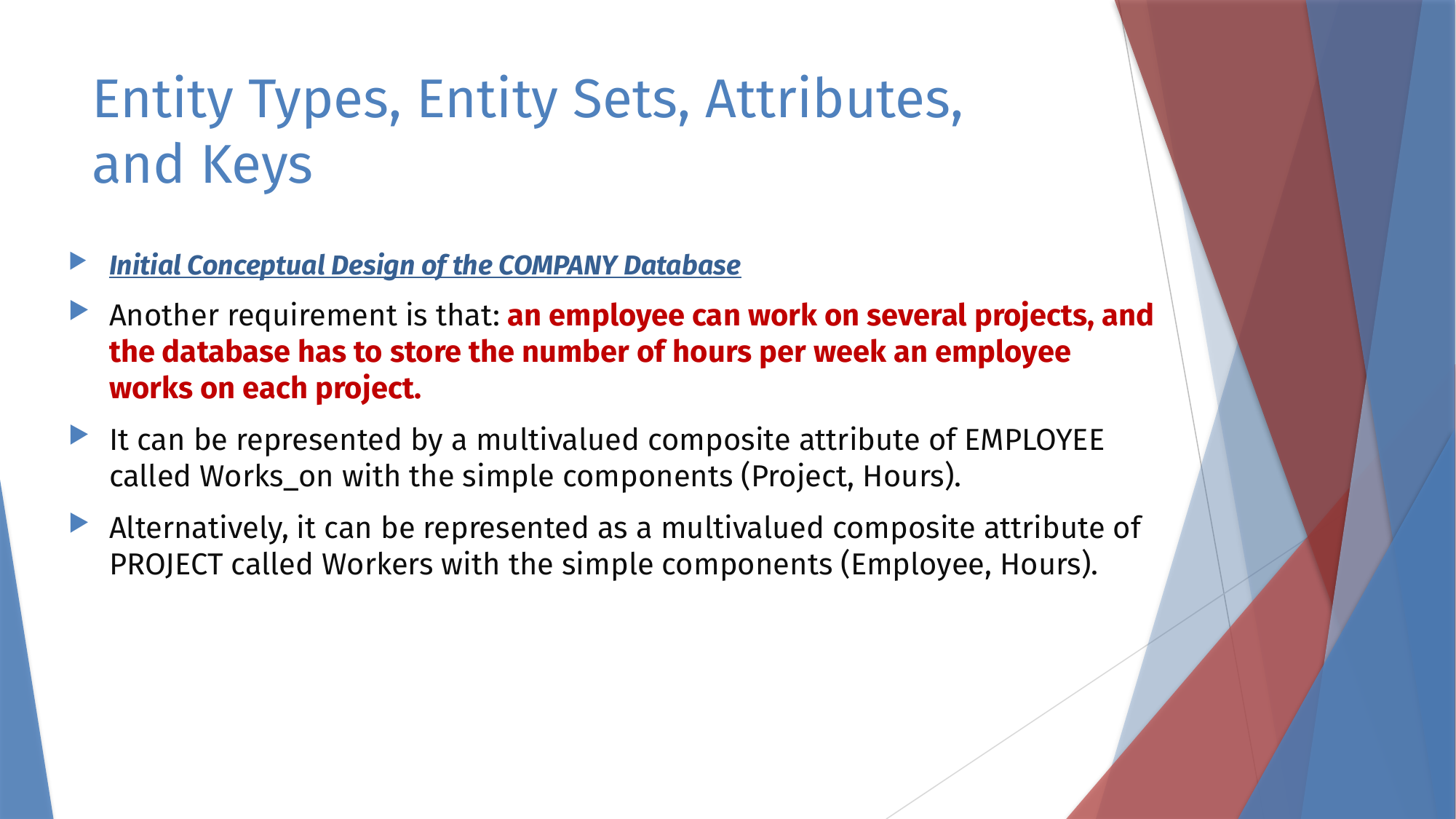

# Entity Types, Entity Sets, Attributes, and Keys

Initial Conceptual Design of the COMPANY Database
Another requirement is that: an employee can work on several projects, and the database has to store the number of hours per week an employee works on each project.
It can be represented by a multivalued composite attribute of EMPLOYEE called Works_on with the simple components (Project, Hours).
Alternatively, it can be represented as a multivalued composite attribute of PROJECT called Workers with the simple components (Employee, Hours).